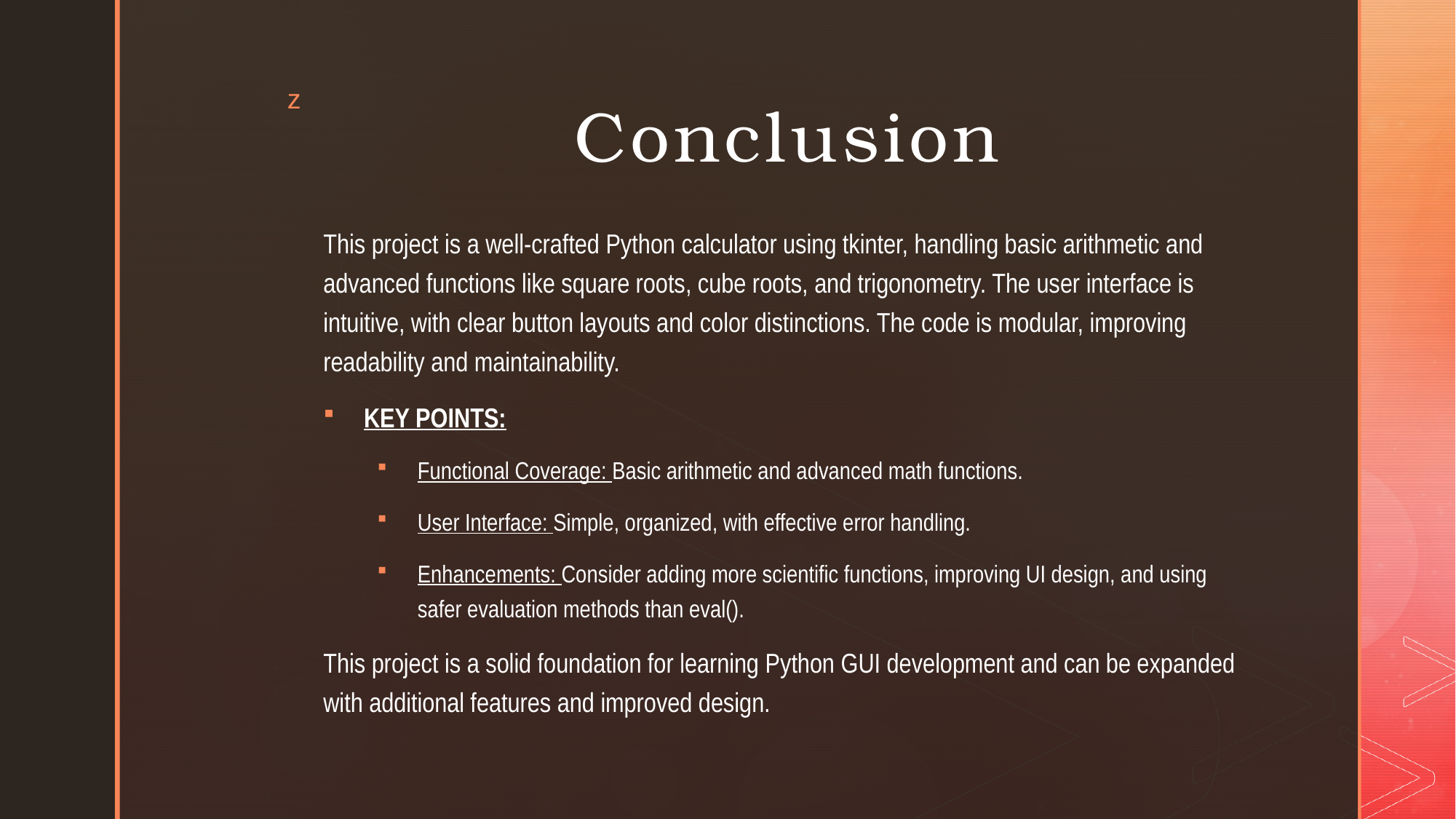

# Conclusion
This project is a well-crafted Python calculator using tkinter, handling basic arithmetic and advanced functions like square roots, cube roots, and trigonometry. The user interface is intuitive, with clear button layouts and color distinctions. The code is modular, improving readability and maintainability.
KEY POINTS:
Functional Coverage: Basic arithmetic and advanced math functions.
User Interface: Simple, organized, with effective error handling.
Enhancements: Consider adding more scientific functions, improving UI design, and using safer evaluation methods than eval().
This project is a solid foundation for learning Python GUI development and can be expanded with additional features and improved design.